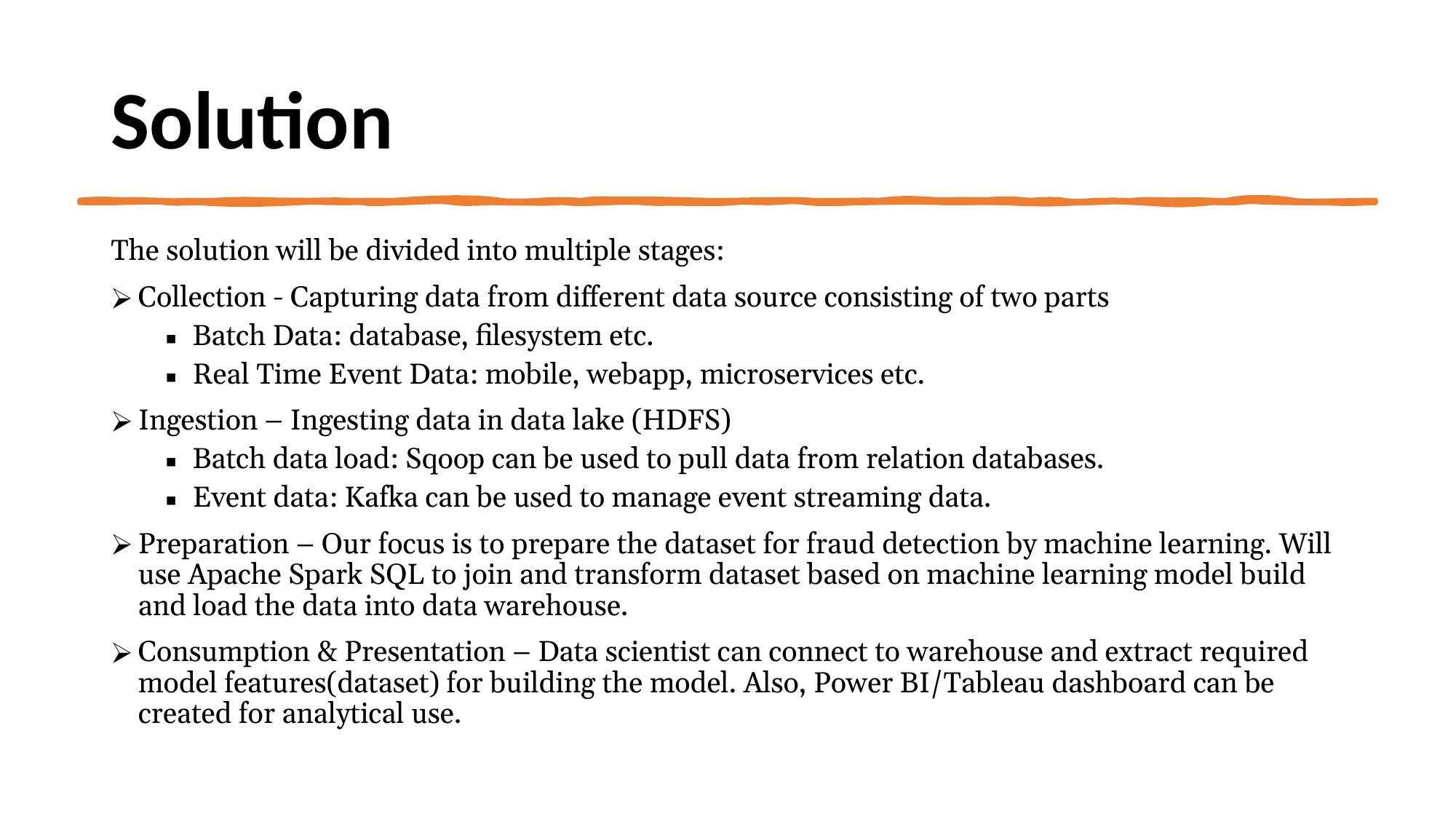

# Solution

The solution will be divided into multiple stages:
Collection - Capturing data from different data source consisting of two parts
Batch Data: database, filesystem etc.
Real Time Event Data: mobile, webapp, microservices etc.
Ingestion – Ingesting data in data lake (HDFS)
Batch data load: Sqoop can be used to pull data from relation databases.
Event data: Kafka can be used to manage event streaming data.
Preparation – Our focus is to prepare the dataset for fraud detection by machine learning. Will use Apache Spark SQL to join and transform dataset based on machine learning model build and load the data into data warehouse.
Consumption & Presentation – Data scientist can connect to warehouse and extract required model features(dataset) for building the model. Also, Power BI/Tableau dashboard can be created for analytical use.